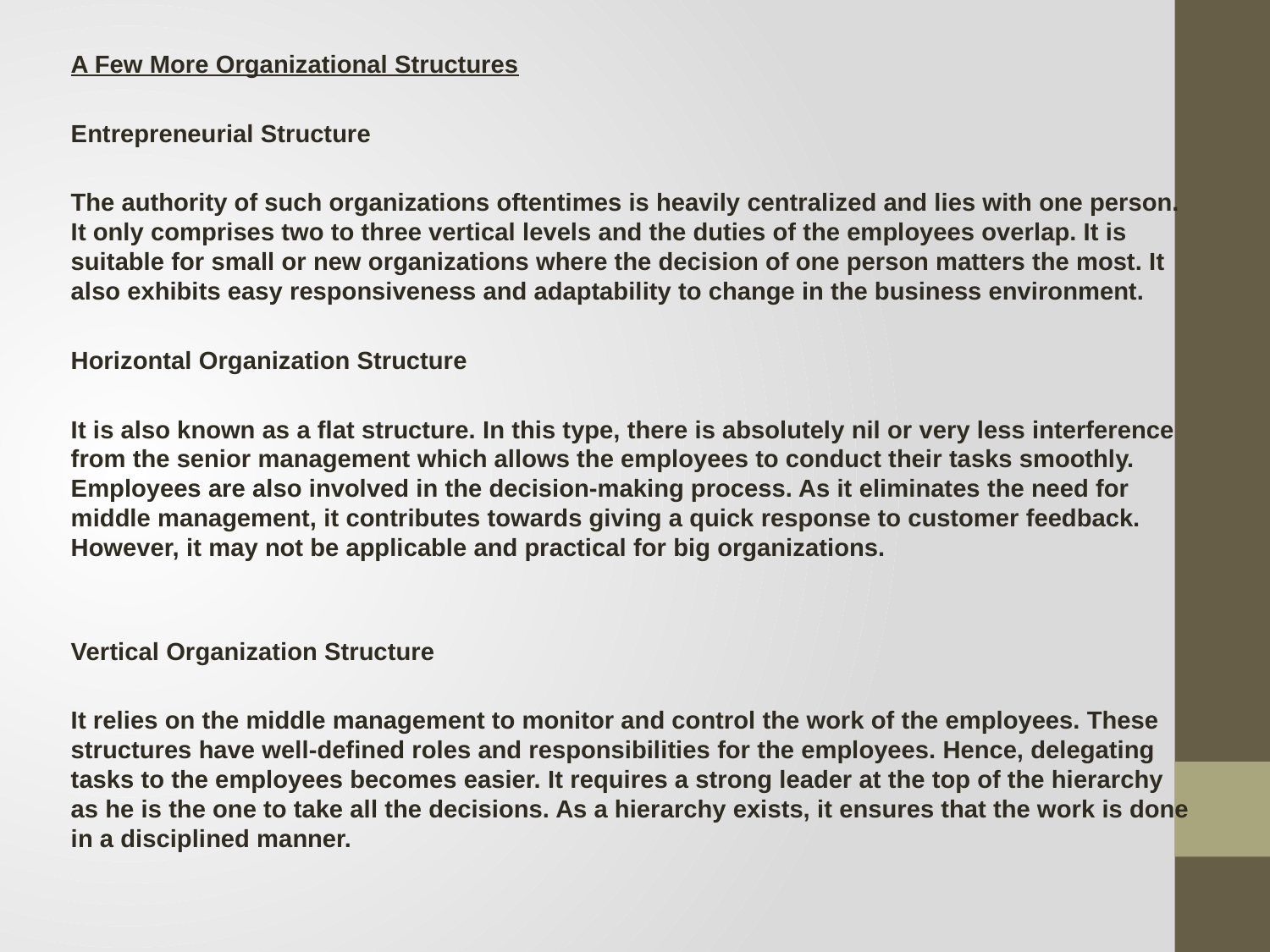

A Few More Organizational Structures

Entrepreneurial Structure

The authority of such organizations oftentimes is heavily centralized and lies with one person. It only comprises two to three vertical levels and the duties of the employees overlap. It is suitable for small or new organizations where the decision of one person matters the most. It also exhibits easy responsiveness and adaptability to change in the business environment.

Horizontal Organization Structure

It is also known as a flat structure. In this type, there is absolutely nil or very less interference from the senior management which allows the employees to conduct their tasks smoothly. Employees are also involved in the decision-making process. As it eliminates the need for middle management, it contributes towards giving a quick response to customer feedback. However, it may not be applicable and practical for big organizations.

Vertical Organization Structure

It relies on the middle management to monitor and control the work of the employees. These structures have well-defined roles and responsibilities for the employees. Hence, delegating tasks to the employees becomes easier. It requires a strong leader at the top of the hierarchy as he is the one to take all the decisions. As a hierarchy exists, it ensures that the work is done in a disciplined manner.